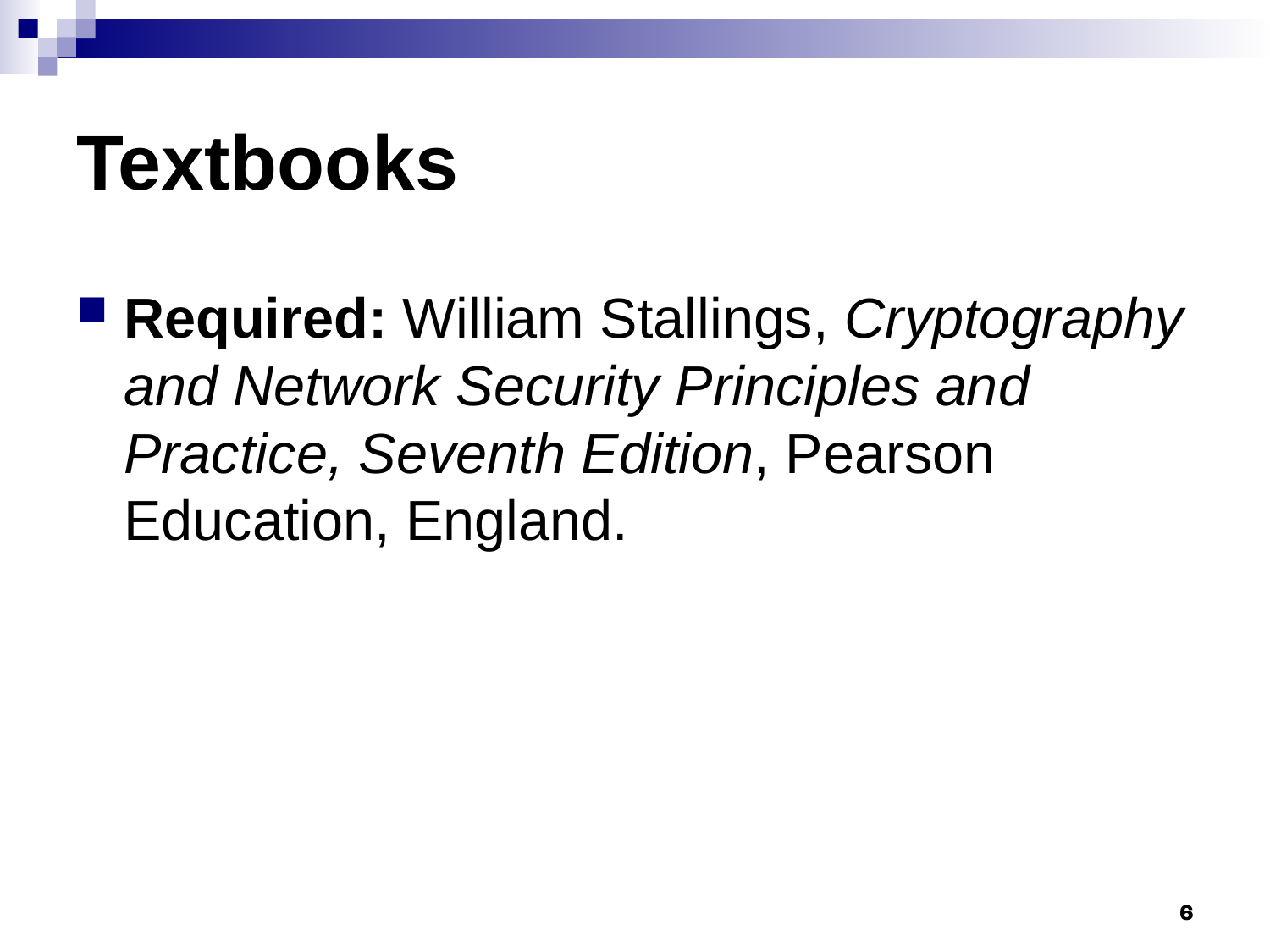

# Textbooks
Required: William Stallings, Cryptography and Network Security Principles and Practice, Seventh Edition, Pearson Education, England.

6